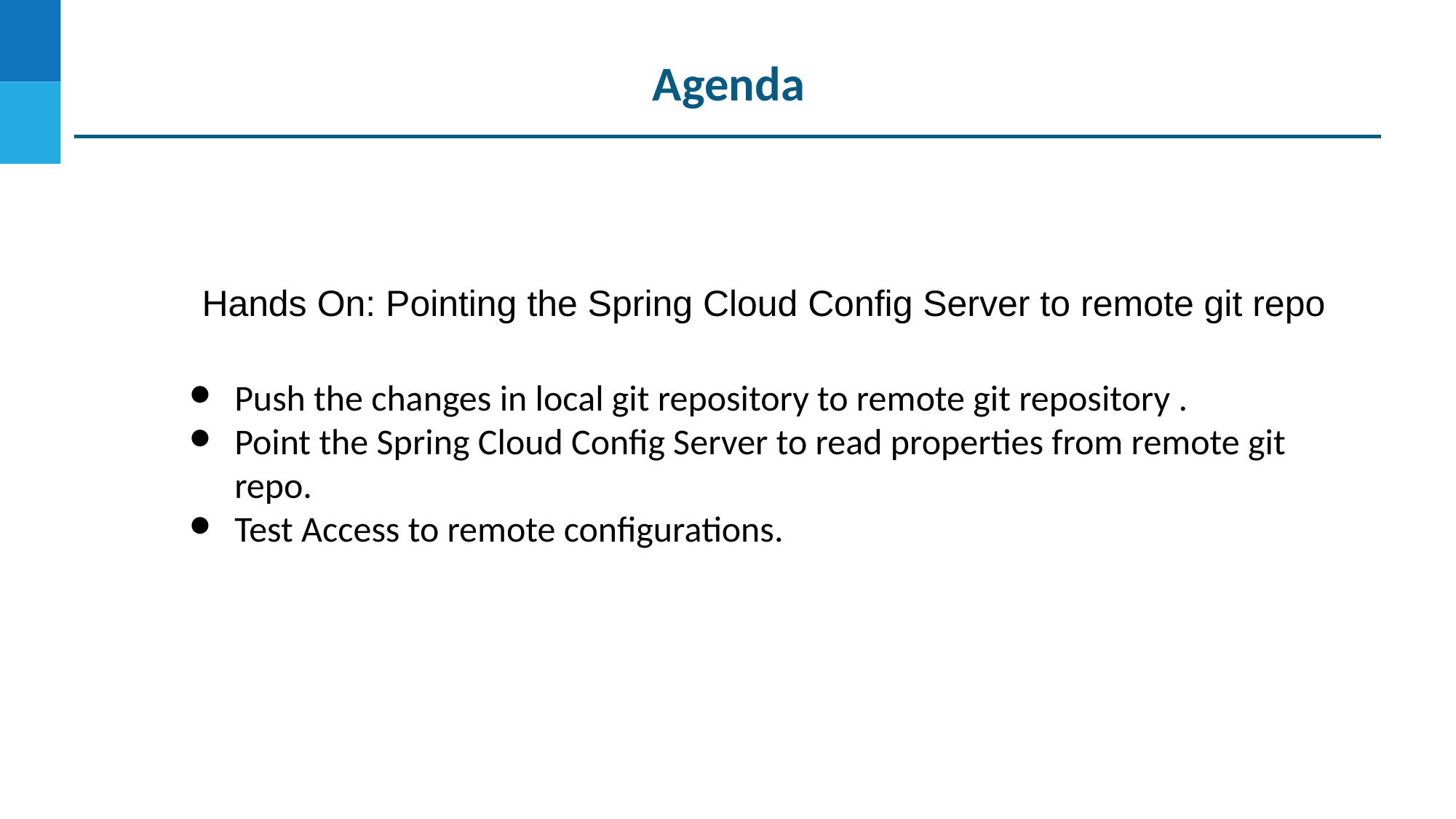

Agenda
Hands On: Pointing the Spring Cloud Config Server to remote git repo

Push the changes in local git repository to remote git repository .
Point the Spring Cloud Config Server to read properties from remote git repo.
Test Access to remote configurations.